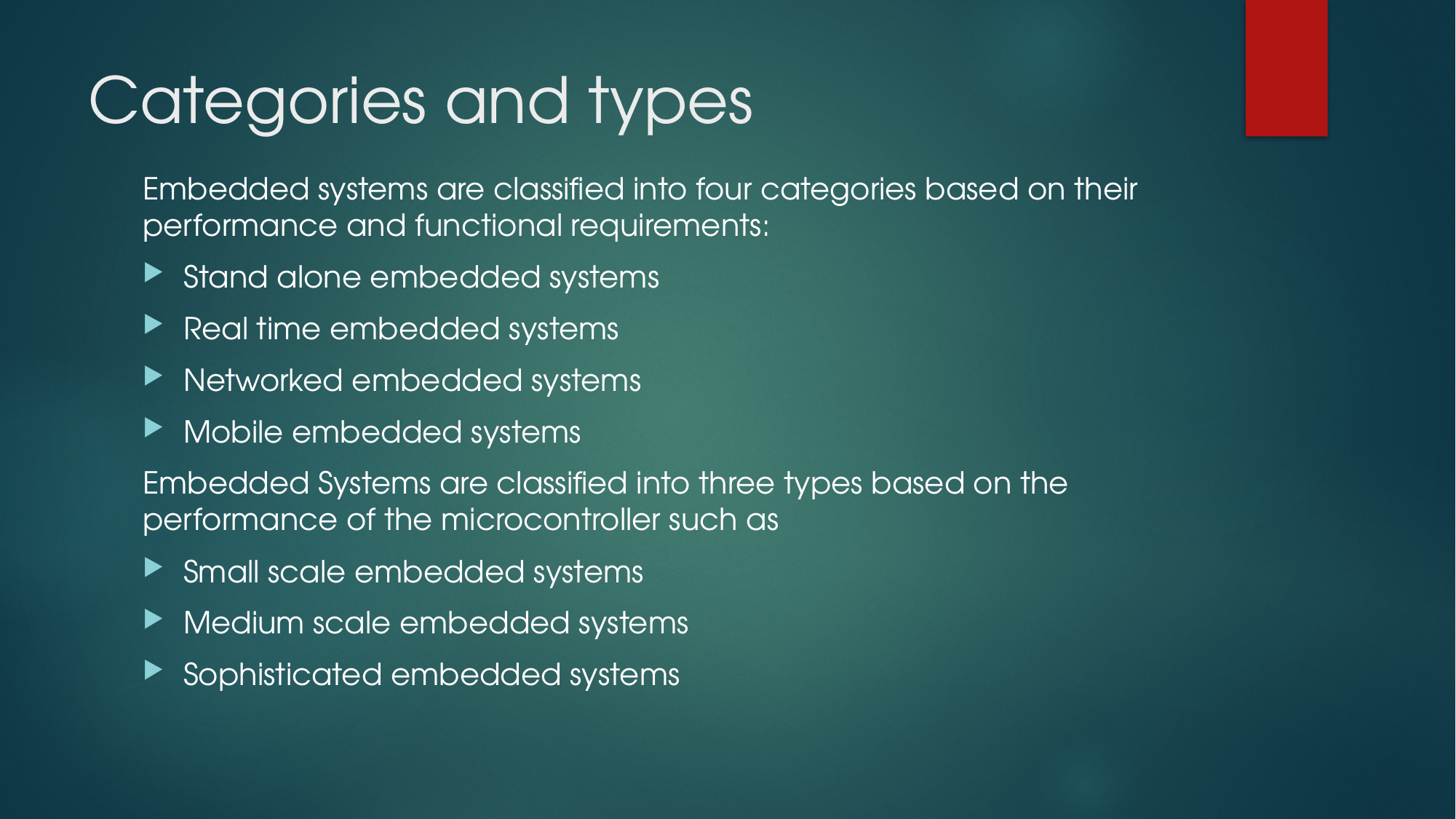

# Categories and types
Embedded systems are classified into four categories based on their performance and functional requirements:
Stand alone embedded systems
Real time embedded systems
Networked embedded systems
Mobile embedded systems
Embedded Systems are classified into three types based on the performance of the microcontroller such as
Small scale embedded systems
Medium scale embedded systems
Sophisticated embedded systems